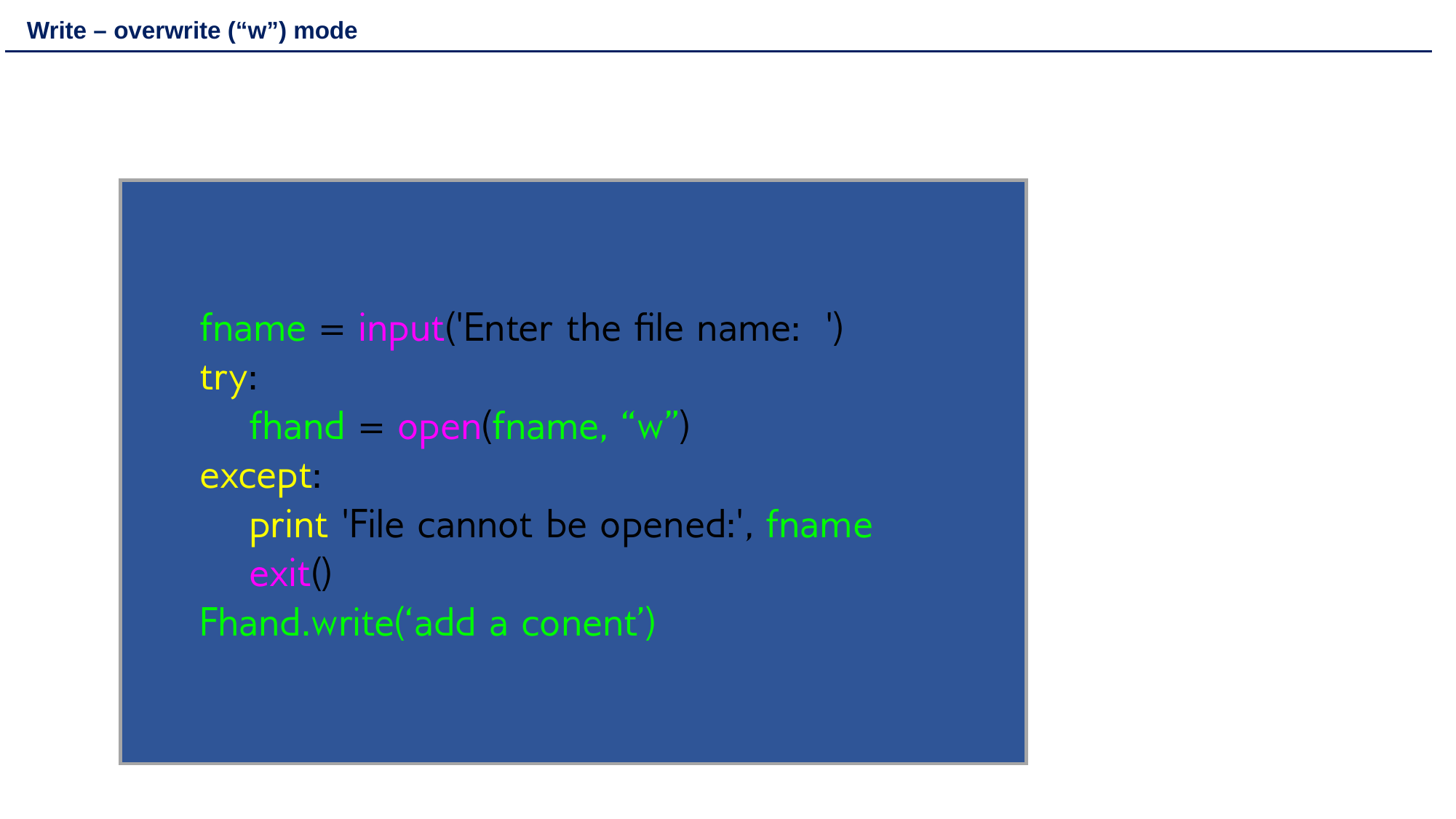

Write – overwrite (“w”) mode

fname = input('Enter the file name:  ')
try:
    fhand = open(fname, “w”)
except:
    print 'File cannot be opened:', fname
    exit()
Fhand.write(‘add a conent’)